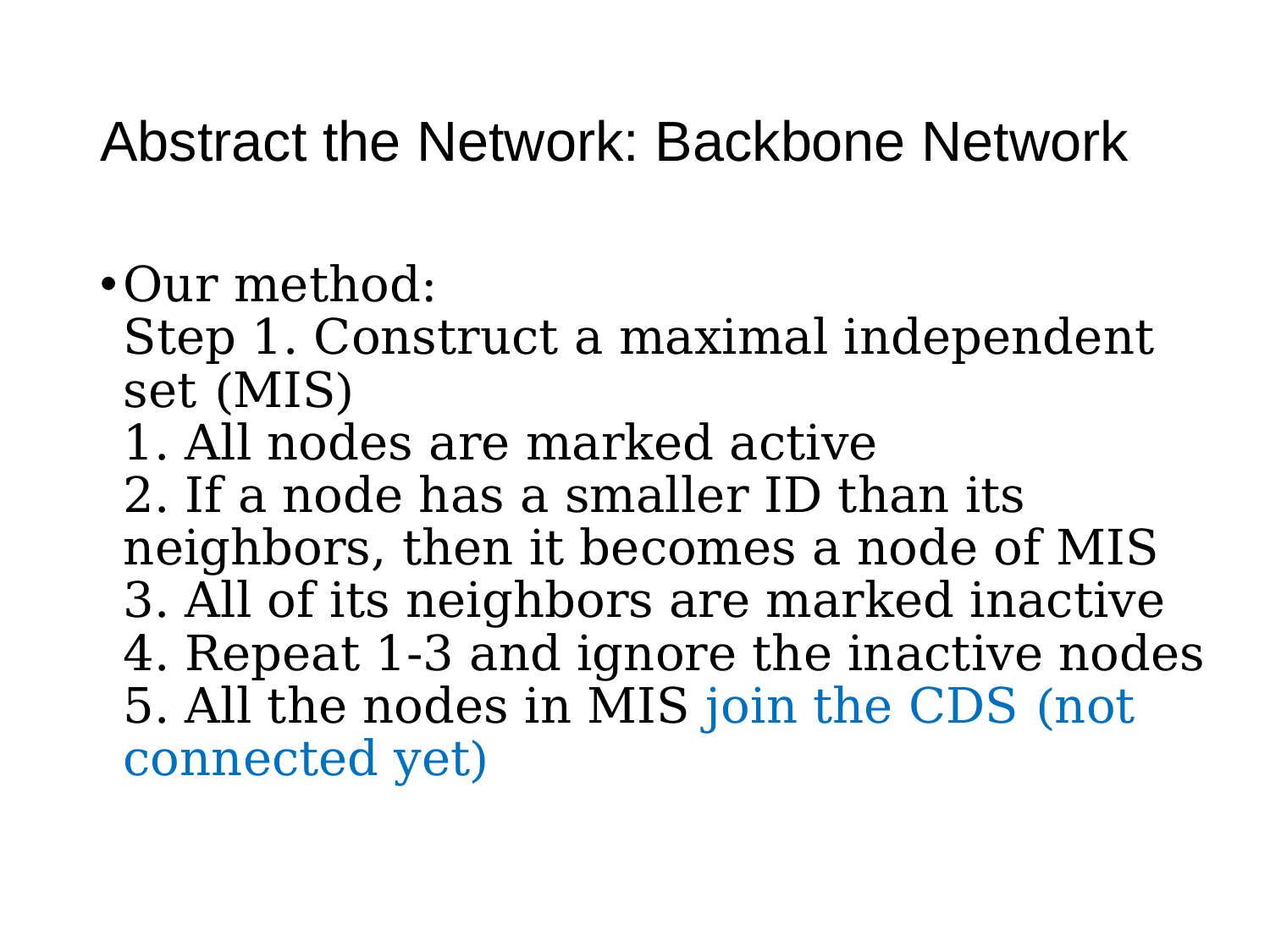

# Abstract the Network: Backbone Network
Our method:
Step 1. Construct a maximal independent set (MIS)
1. All nodes are marked active
2. If a node has a smaller ID than its neighbors, then it becomes a node of MIS
3. All of its neighbors are marked inactive
4. Repeat 1-3 and ignore the inactive nodes
5. All the nodes in MIS join the CDS (not connected yet)